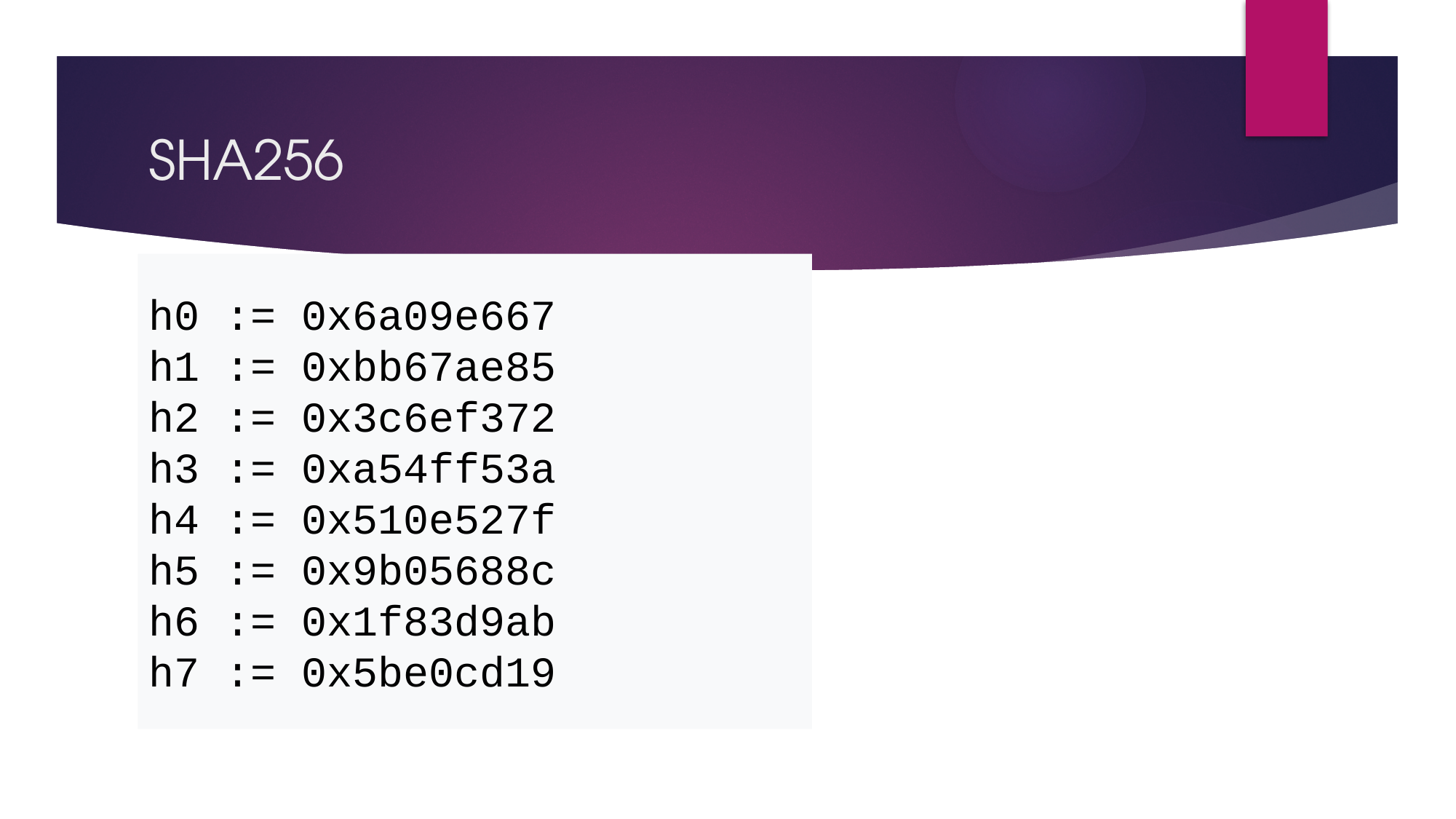

# SHA256
h0 := 0x6a09e667
h1 := 0xbb67ae85
h2 := 0x3c6ef372
h3 := 0xa54ff53a
h4 := 0x510e527f
h5 := 0x9b05688c
h6 := 0x1f83d9ab
h7 := 0x5be0cd19